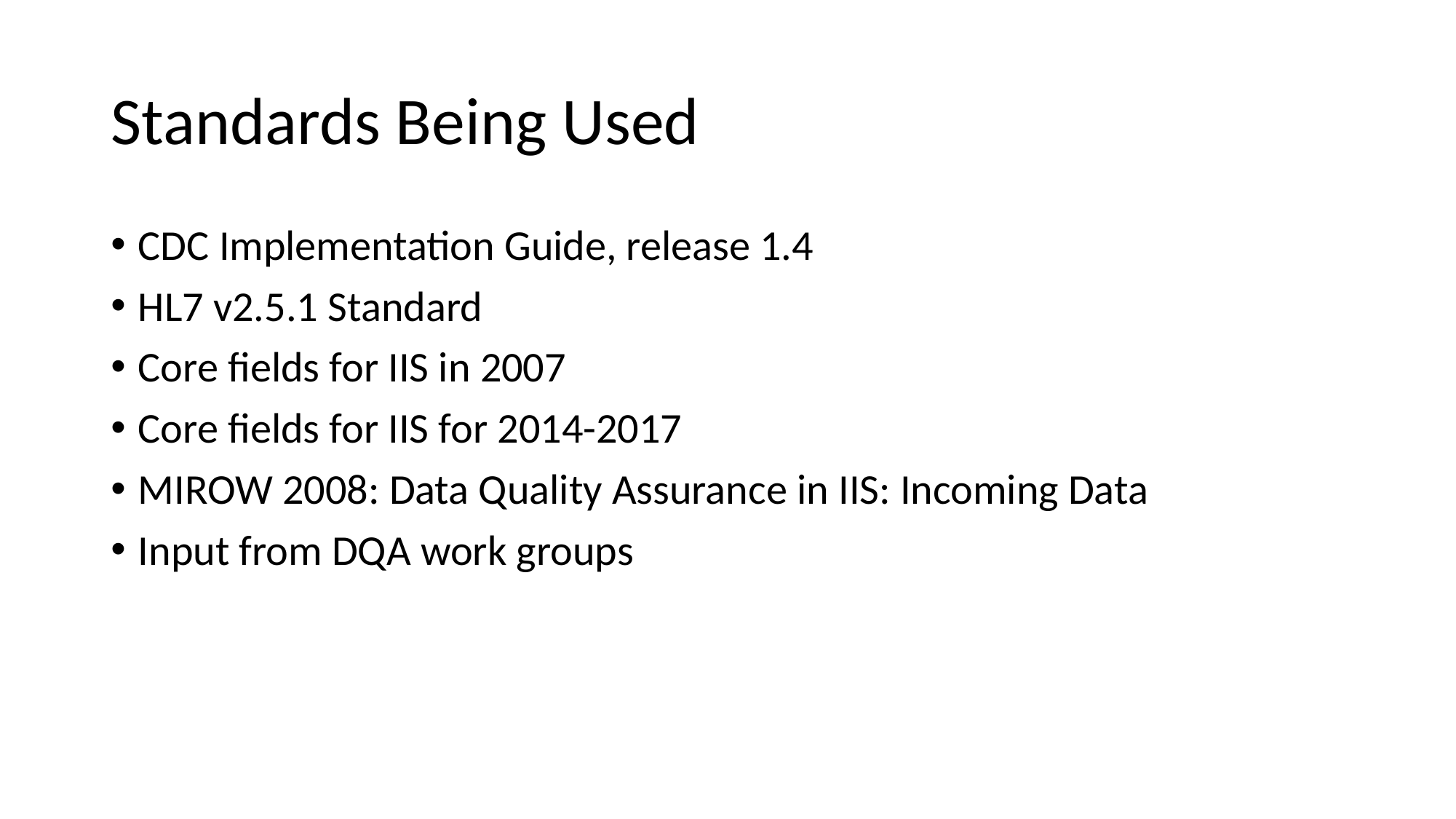

# Standards Being Used
CDC Implementation Guide, release 1.4
HL7 v2.5.1 Standard
Core fields for IIS in 2007
Core fields for IIS for 2014-2017
MIROW 2008: Data Quality Assurance in IIS: Incoming Data
Input from DQA work groups